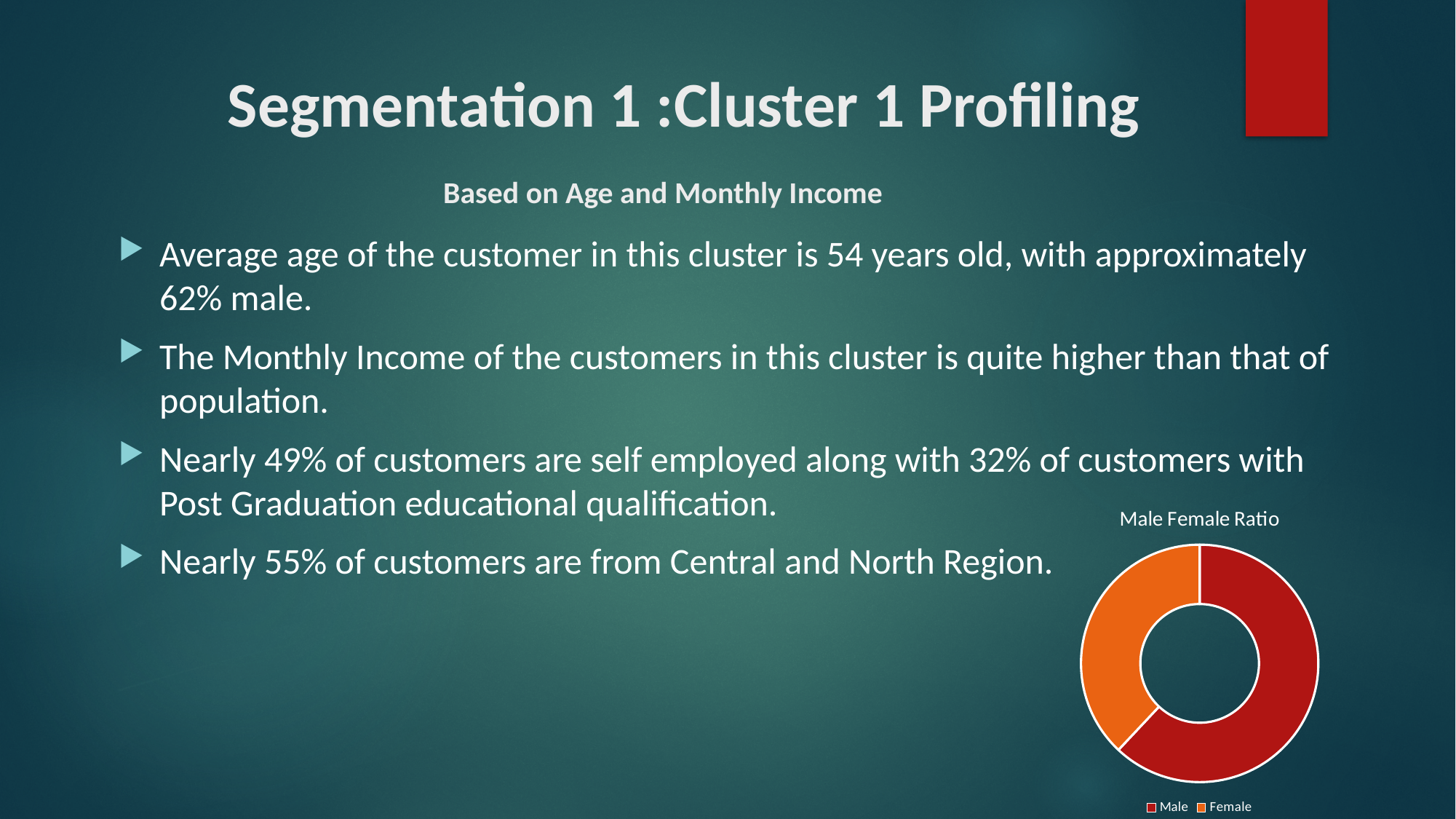

# Segmentation 1 :Cluster 1 Profiling Based on Age and Monthly Income
Average age of the customer in this cluster is 54 years old, with approximately 62% male.
The Monthly Income of the customers in this cluster is quite higher than that of population.
Nearly 49% of customers are self employed along with 32% of customers with Post Graduation educational qualification.
Nearly 55% of customers are from Central and North Region.

### Chart: Male Female Ratio

| Category |  |
|---|---|
| Male | 62.0 |
| Female | 38.0 |